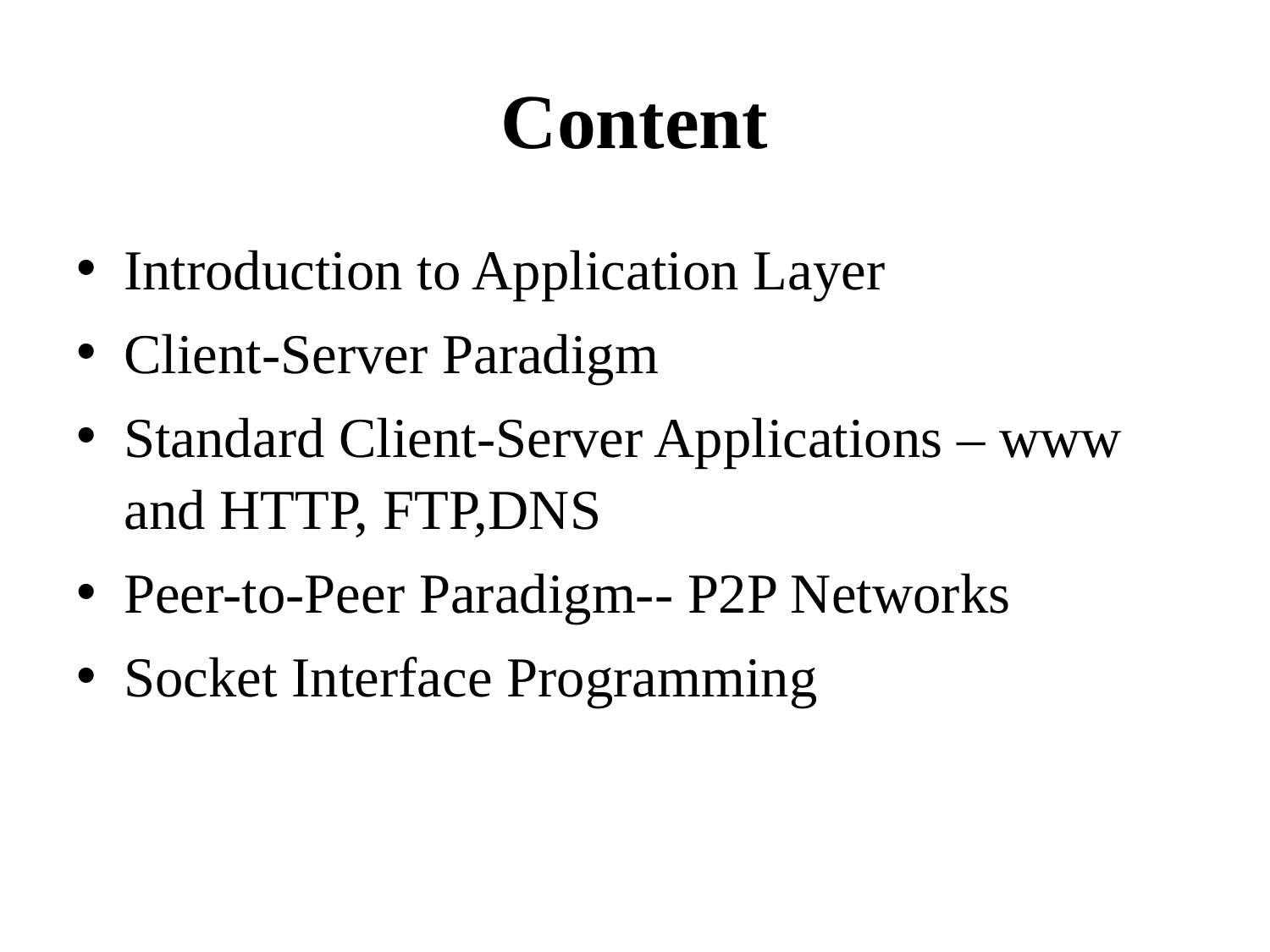

# Content
Introduction to Application Layer
Client-Server Paradigm
Standard Client-Server Applications – www and HTTP, FTP,DNS
Peer-to-Peer Paradigm-- P2P Networks
Socket Interface Programming